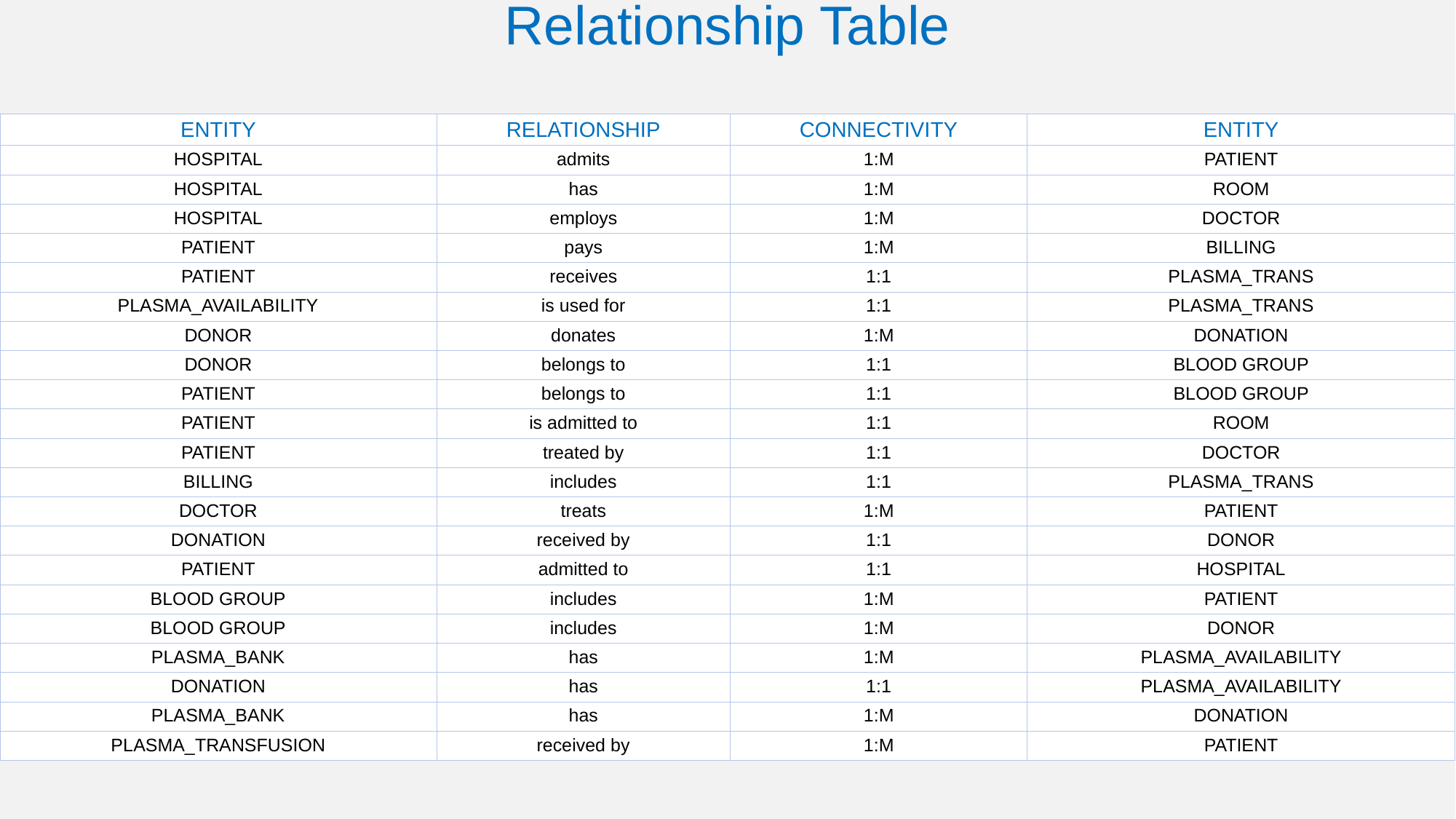

# Relationship Table
| ENTITY | RELATIONSHIP | CONNECTIVITY | ENTITY |
| --- | --- | --- | --- |
| HOSPITAL | admits | 1:M | PATIENT |
| HOSPITAL | has | 1:M | ROOM |
| HOSPITAL | employs | 1:M | DOCTOR |
| PATIENT | pays | 1:M | BILLING |
| PATIENT | receives | 1:1 | PLASMA\_TRANS |
| PLASMA\_AVAILABILITY | is used for | 1:1 | PLASMA\_TRANS |
| DONOR | donates | 1:M | DONATION |
| DONOR | belongs to | 1:1 | BLOOD GROUP |
| PATIENT | belongs to | 1:1 | BLOOD GROUP |
| PATIENT | is admitted to | 1:1 | ROOM |
| PATIENT | treated by | 1:1 | DOCTOR |
| BILLING | includes | 1:1 | PLASMA\_TRANS |
| DOCTOR | treats | 1:M | PATIENT |
| DONATION | received by | 1:1 | DONOR |
| PATIENT | admitted to | 1:1 | HOSPITAL |
| BLOOD GROUP | includes | 1:M | PATIENT |
| BLOOD GROUP | includes | 1:M | DONOR |
| PLASMA\_BANK | has | 1:M | PLASMA\_AVAILABILITY |
| DONATION | has | 1:1 | PLASMA\_AVAILABILITY |
| PLASMA\_BANK | has | 1:M | DONATION |
| PLASMA\_TRANSFUSION | received by | 1:M | PATIENT |